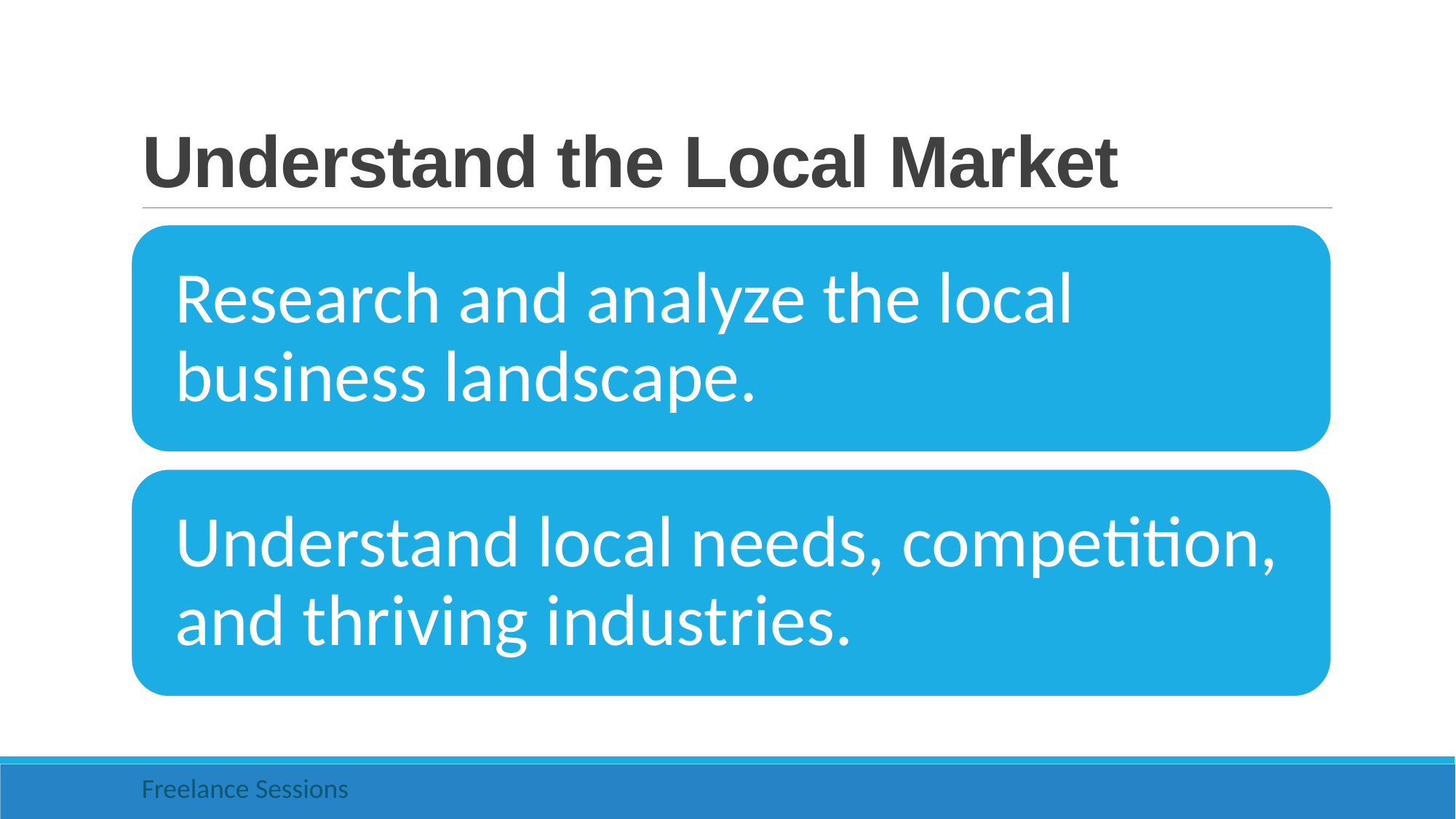

# Understand the Local Market
Research and analyze the local business landscape.
Understand local needs, competition, and thriving industries.
Freelance Sessions